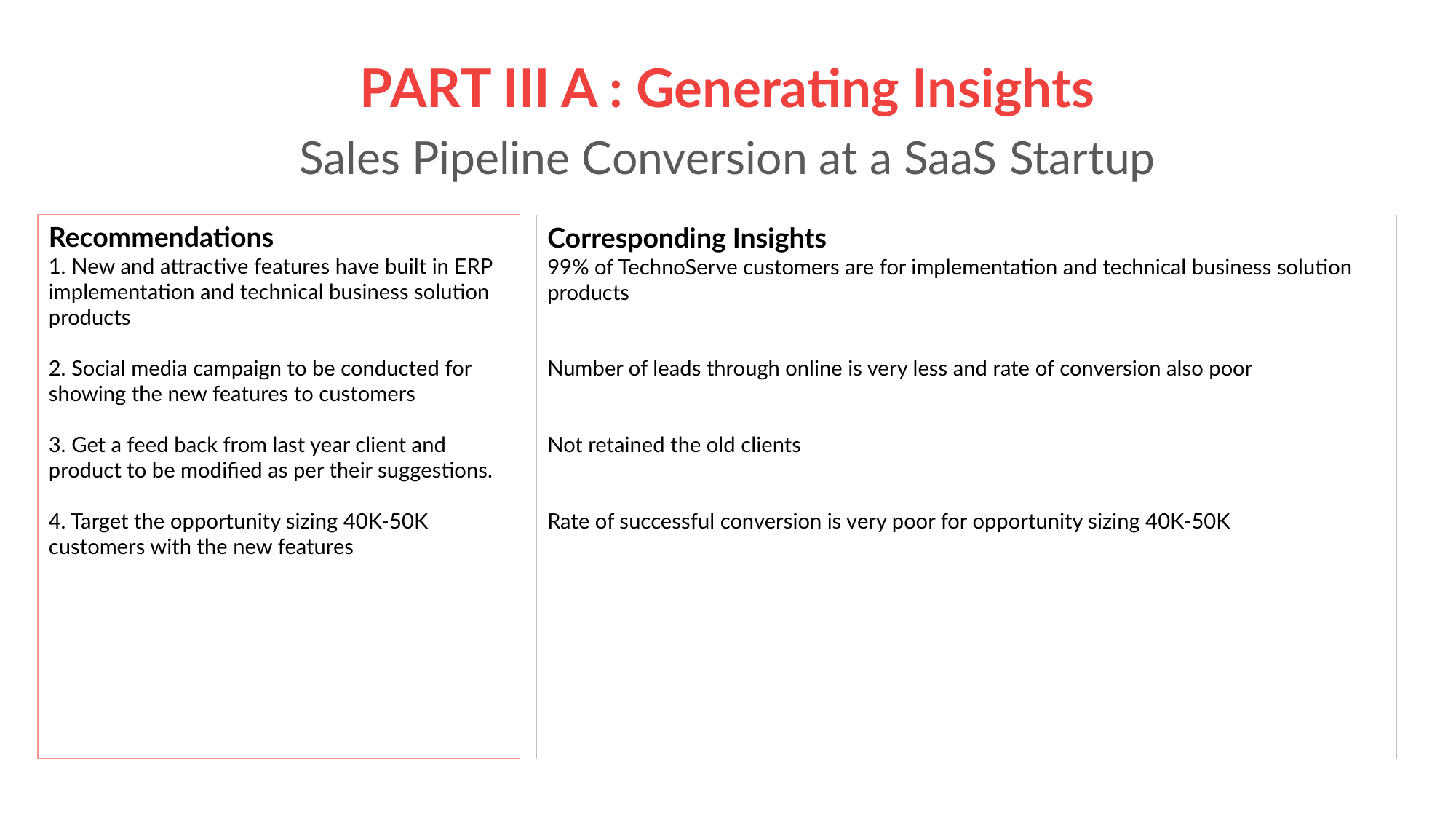

# PART III A : Generating Insights Sales Pipeline Conversion at a SaaS Startup
Recommendations
1. New and attractive features have built in ERP implementation and technical business solution products

2. Social media campaign to be conducted for showing the new features to customers

3. Get a feed back from last year client and product to be modified as per their suggestions.

4. Target the opportunity sizing 40K-50K customers with the new features

Corresponding Insights
99% of TechnoServe customers are for implementation and technical business solution products

Number of leads through online is very less and rate of conversion also poor

Not retained the old clients

Rate of successful conversion is very poor for opportunity sizing 40K-50K